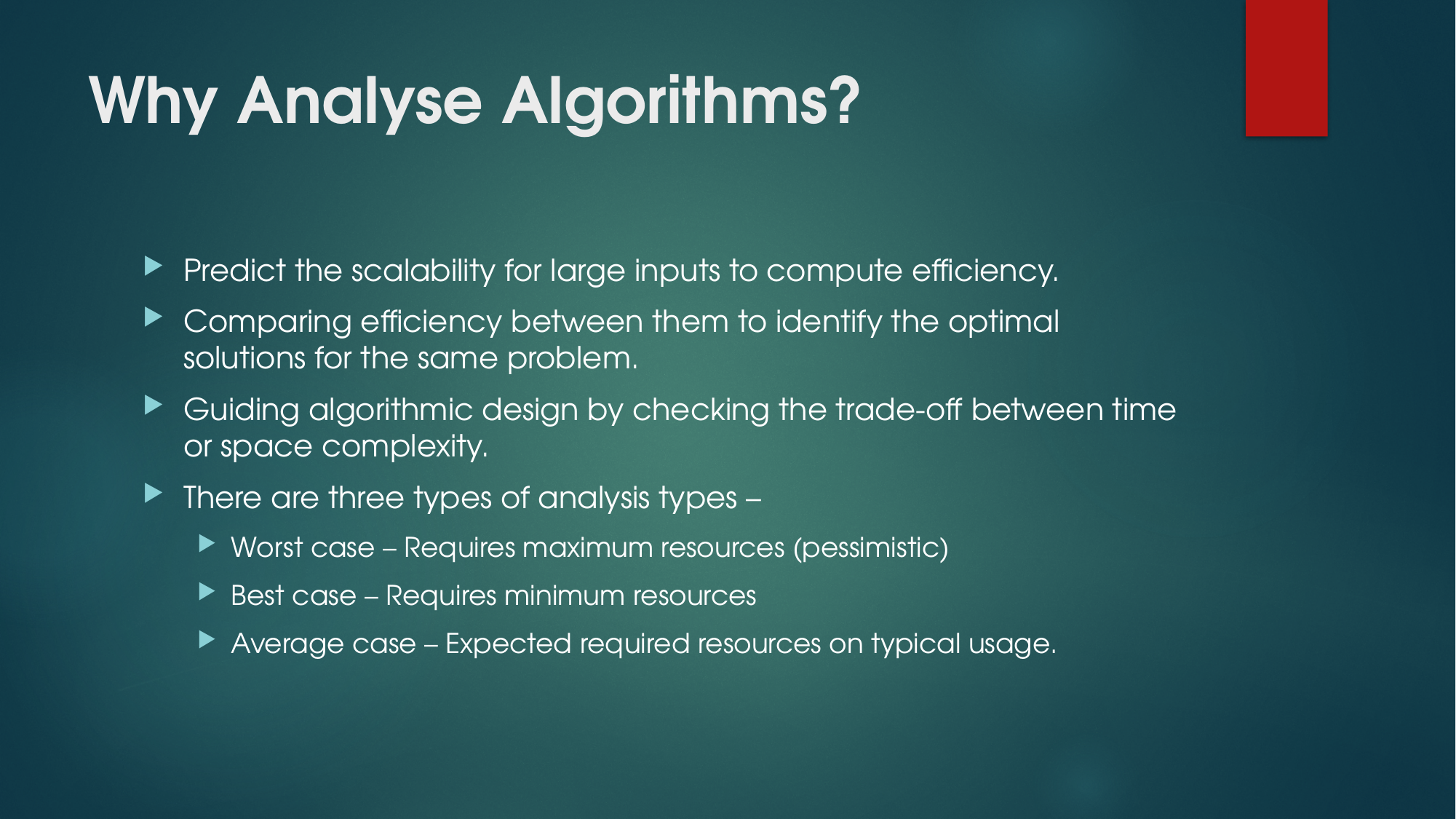

# Why Analyse Algorithms?
Predict the scalability for large inputs to compute efficiency.
Comparing efficiency between them to identify the optimal solutions for the same problem.
Guiding algorithmic design by checking the trade-off between time or space complexity.
There are three types of analysis types –
Worst case – Requires maximum resources (pessimistic)
Best case – Requires minimum resources
Average case – Expected required resources on typical usage.